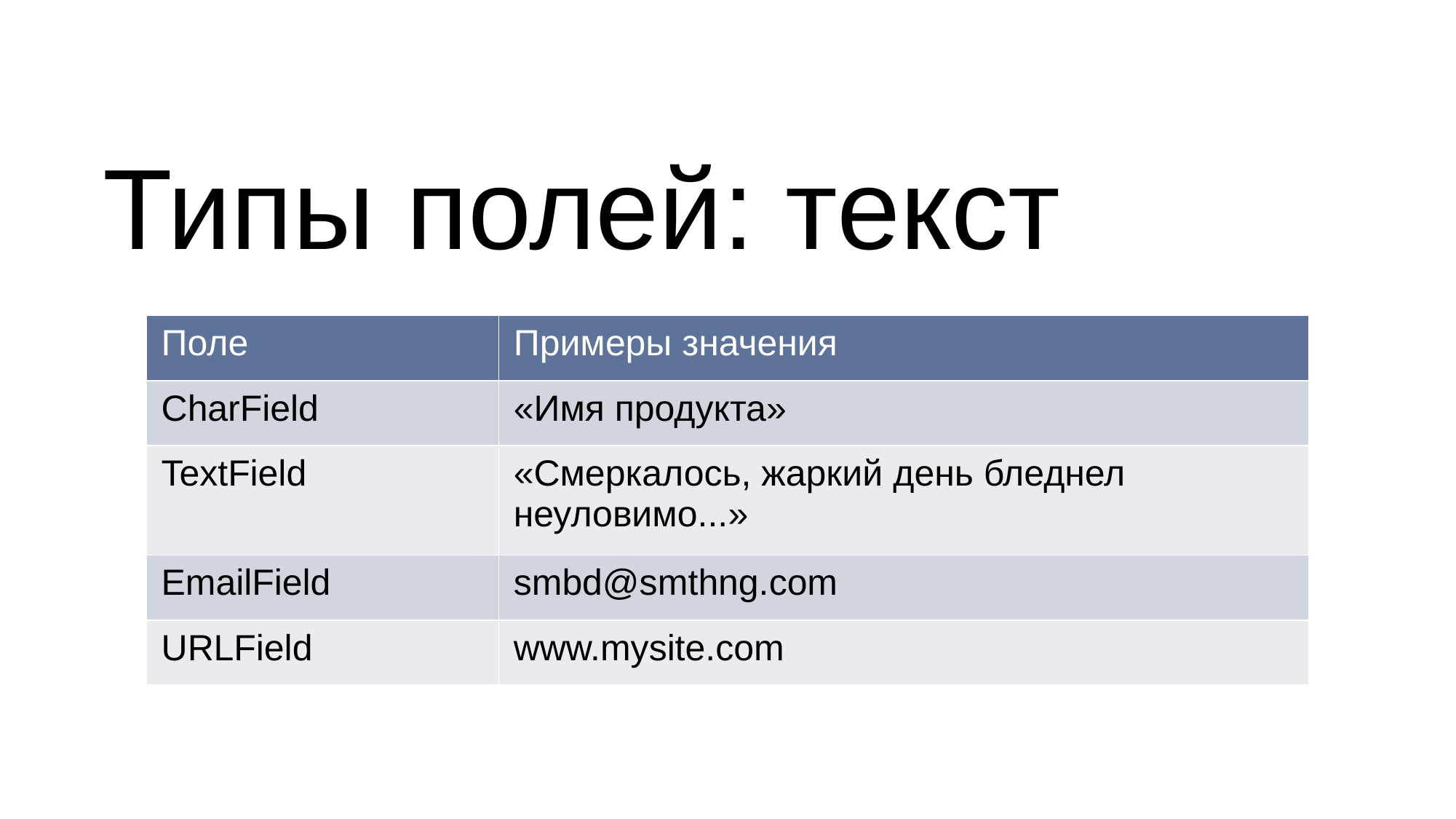

# Типы полей: текст
| Поле | Примеры значения |
| --- | --- |
| CharField | «Имя продукта» |
| TextField | «Смеркалось, жаркий день бледнел неуловимо...» |
| EmailField | smbd@smthng.com |
| URLField | www.mysite.com |